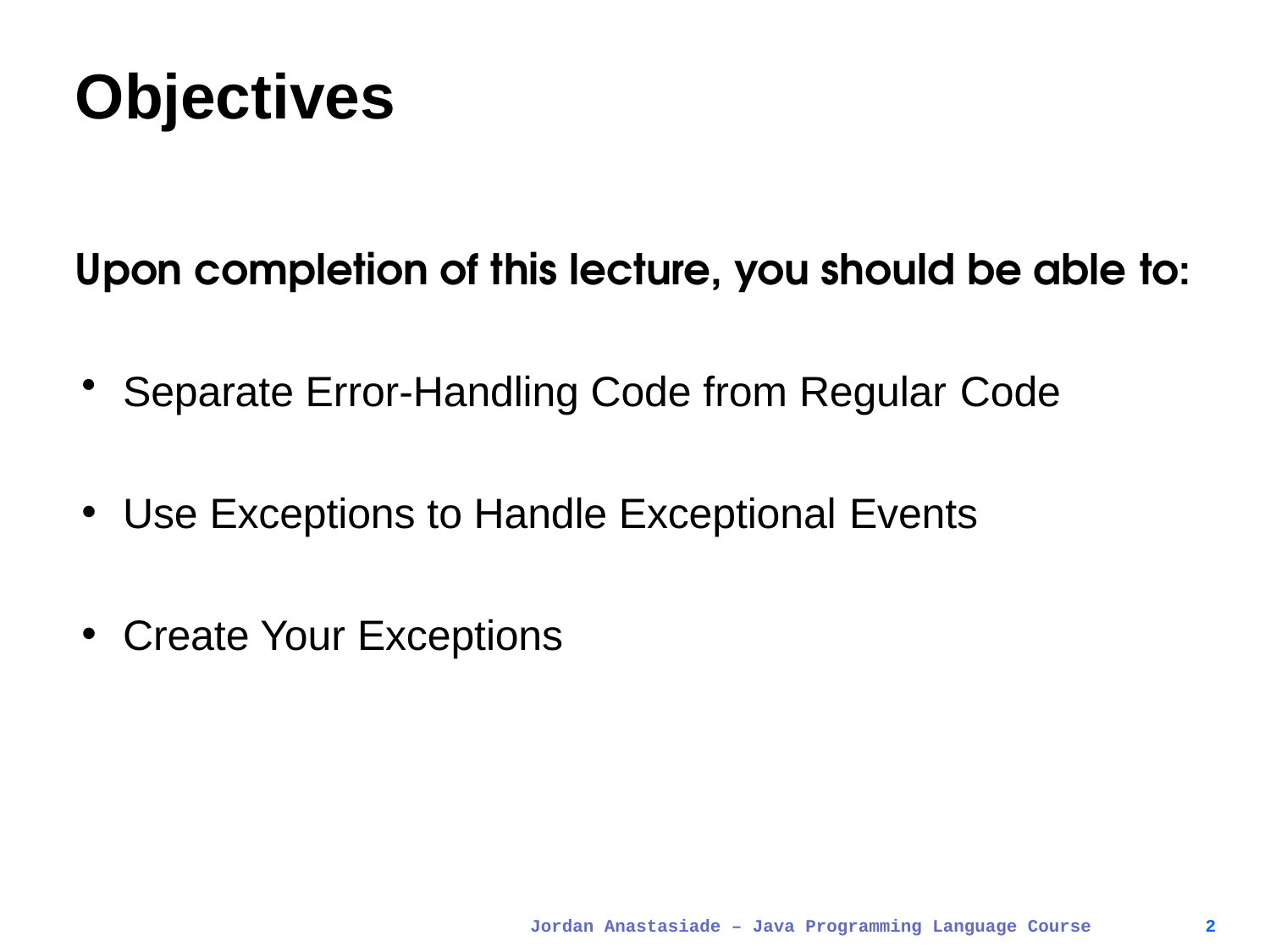

# Objectives
Upon completion of this lecture, you should be able to:

Separate Error-Handling Code from Regular Code

Use Exceptions to Handle Exceptional Events

Create Your Exceptions
Jordan Anastasiade – Java Programming Language Course
2